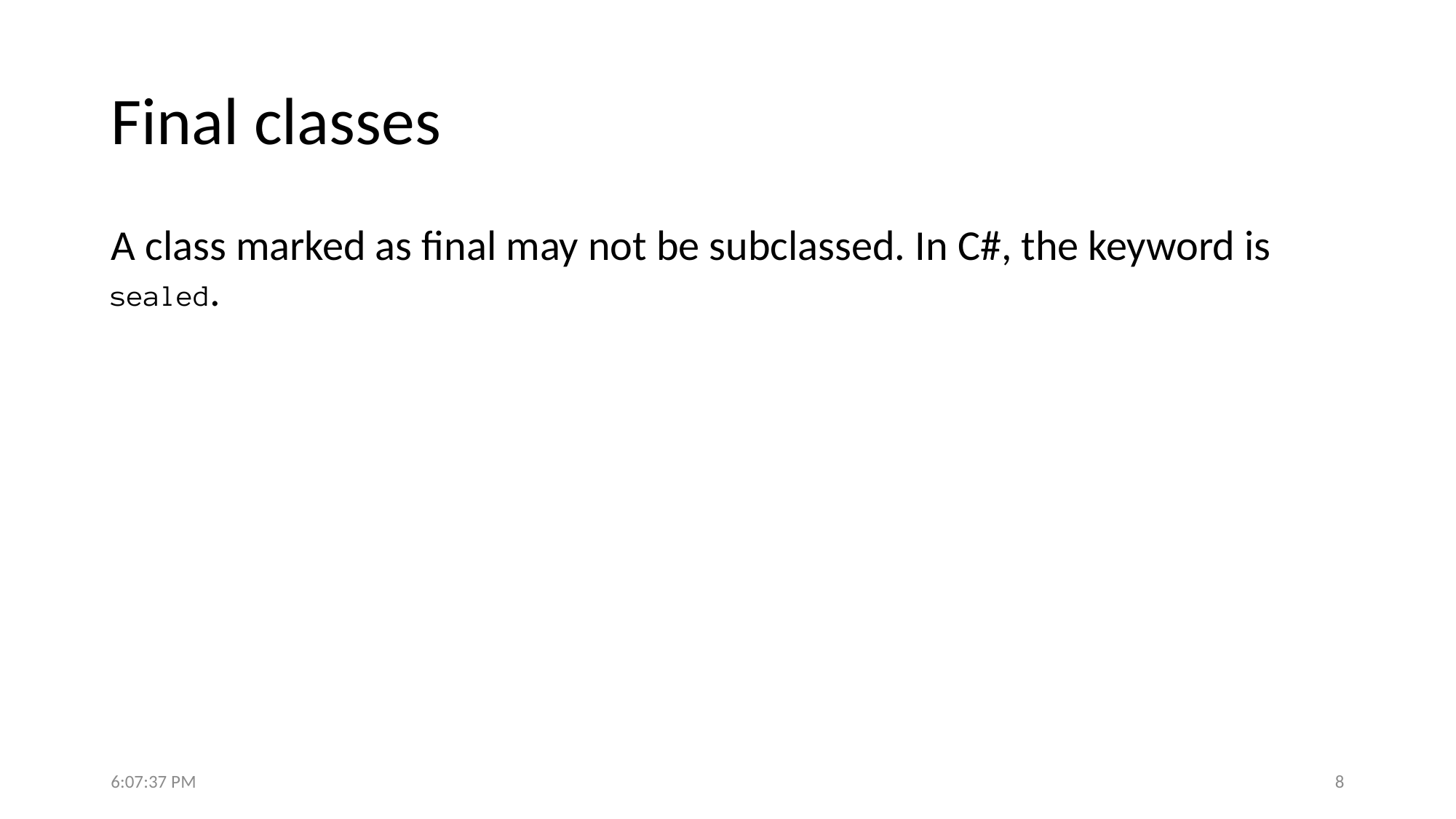

# Final classes
A class marked as final may not be subclassed. In C#, the keyword is sealed.
6:07:37 PM
8